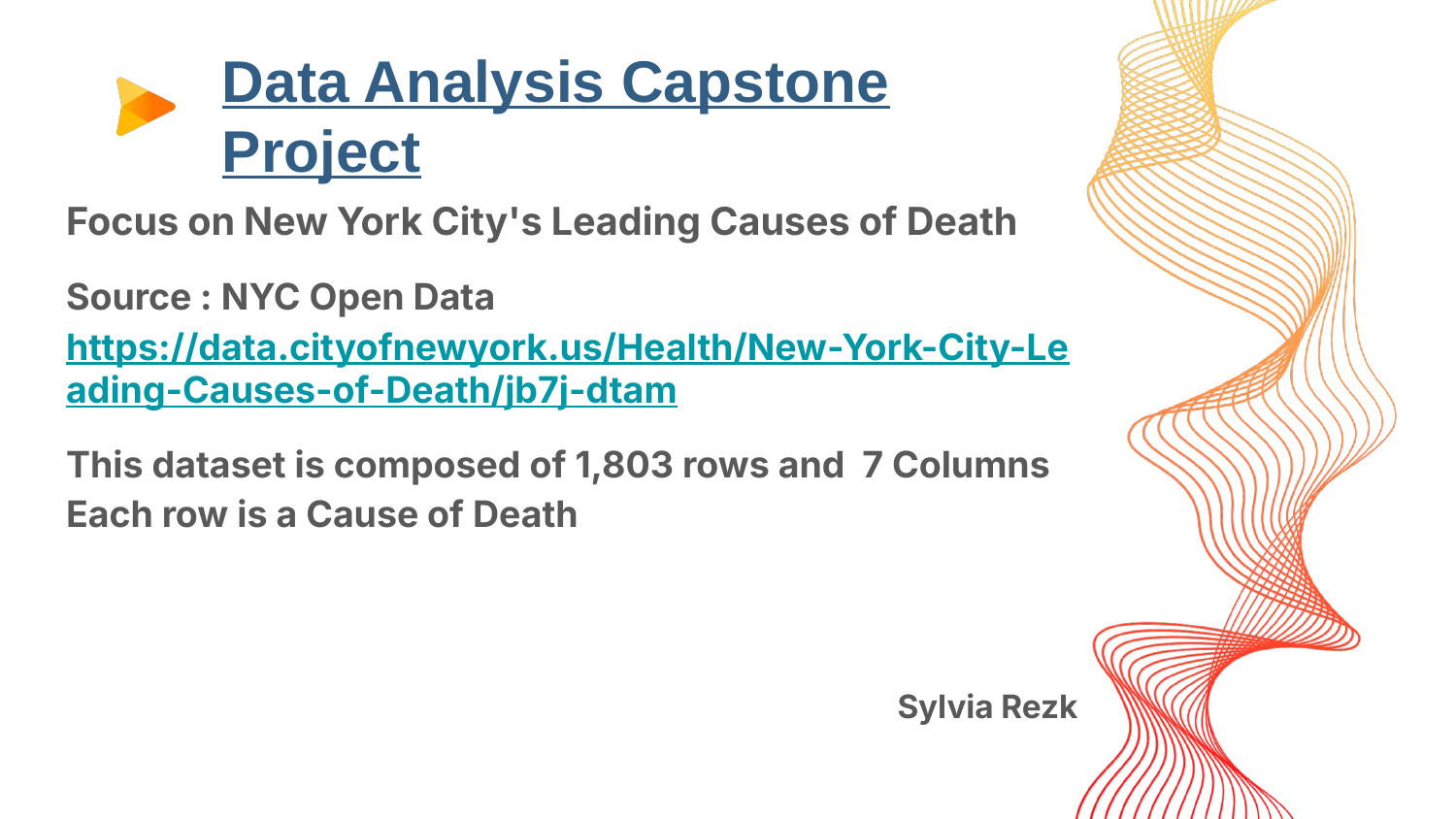

# Data Analysis Capstone Project
Focus on New York City's Leading Causes of Death
Source : NYC Open Data https://data.cityofnewyork.us/Health/New-York-City-Leading-Causes-of-Death/jb7j-dtam
This dataset is composed of 1,803 rows and  7 Columns
Each row is a Cause of Death

Sylvia Rezk